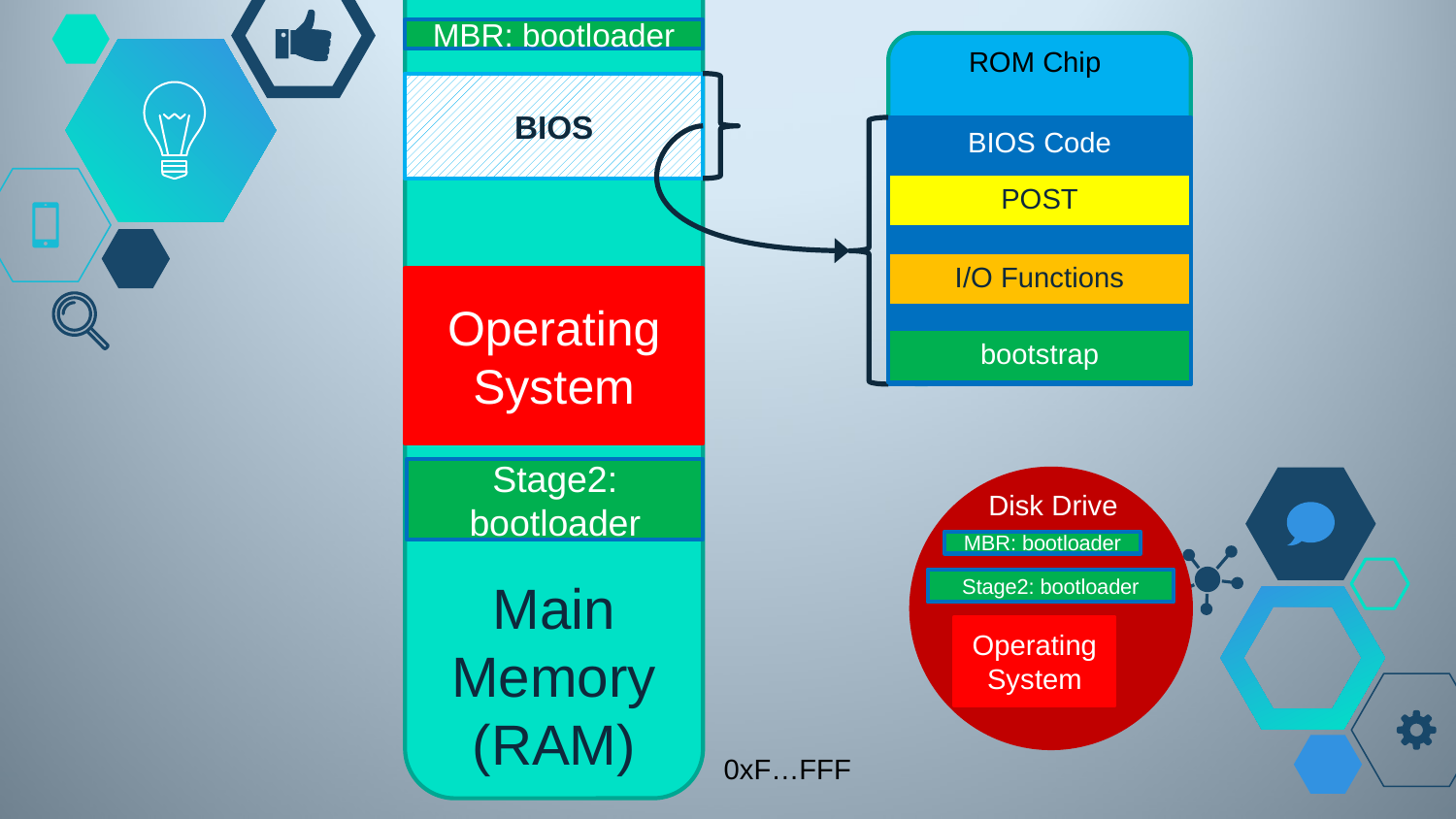

0x0…000
Main
Memory
(RAM)
MBR: bootloader

ROM Chip
BIOS

BIOS Code
POST
I/O Functions
Operating System
bootstrap
Stage2: bootloader

Disk Drive
MBR: bootloader
Stage2: bootloader
Operating System
0xF…FFF